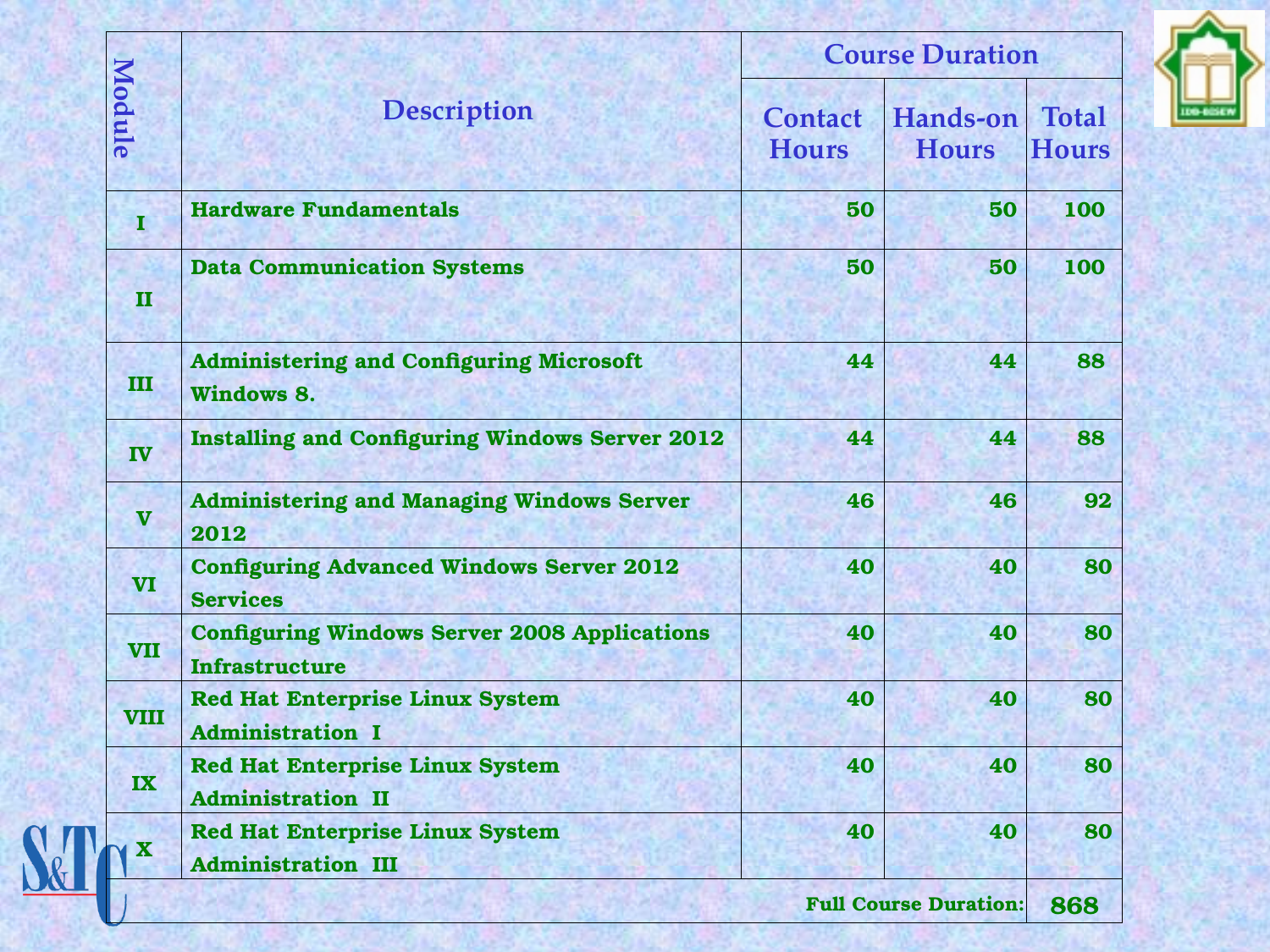

| Module | Description | Course Duration |  |  |
| --- | --- | --- | --- | --- |
|  |  | Contact Hours | Hands-on Hours | Total Hours |
| I | Hardware Fundamentals | 50 | 50 | 100 |
| II | Data Communication Systems | 50 | 50 | 100 |
| III | Administering and Configuring Microsoft Windows 8. | 44 | 44 | 88 |
| IV | Installing and Configuring Windows Server 2012 | 44 | 44 | 88 |
| V | Administering and Managing Windows Server 2012 | 46 | 46 | 92 |
| VI | Configuring Advanced Windows Server 2012 Services | 40 | 40 | 80 |
| VII | Configuring Windows Server 2008 Applications Infrastructure | 40 | 40 | 80 |
| VIII | Red Hat Enterprise Linux System Administration  I | 40 | 40 | 80 |
| IX | Red Hat Enterprise Linux System Administration  II | 40 | 40 | 80 |
| X | Red Hat Enterprise Linux System Administration  III | 40 | 40 | 80 |
| Full Course Duration: |  |  |  | 868 |